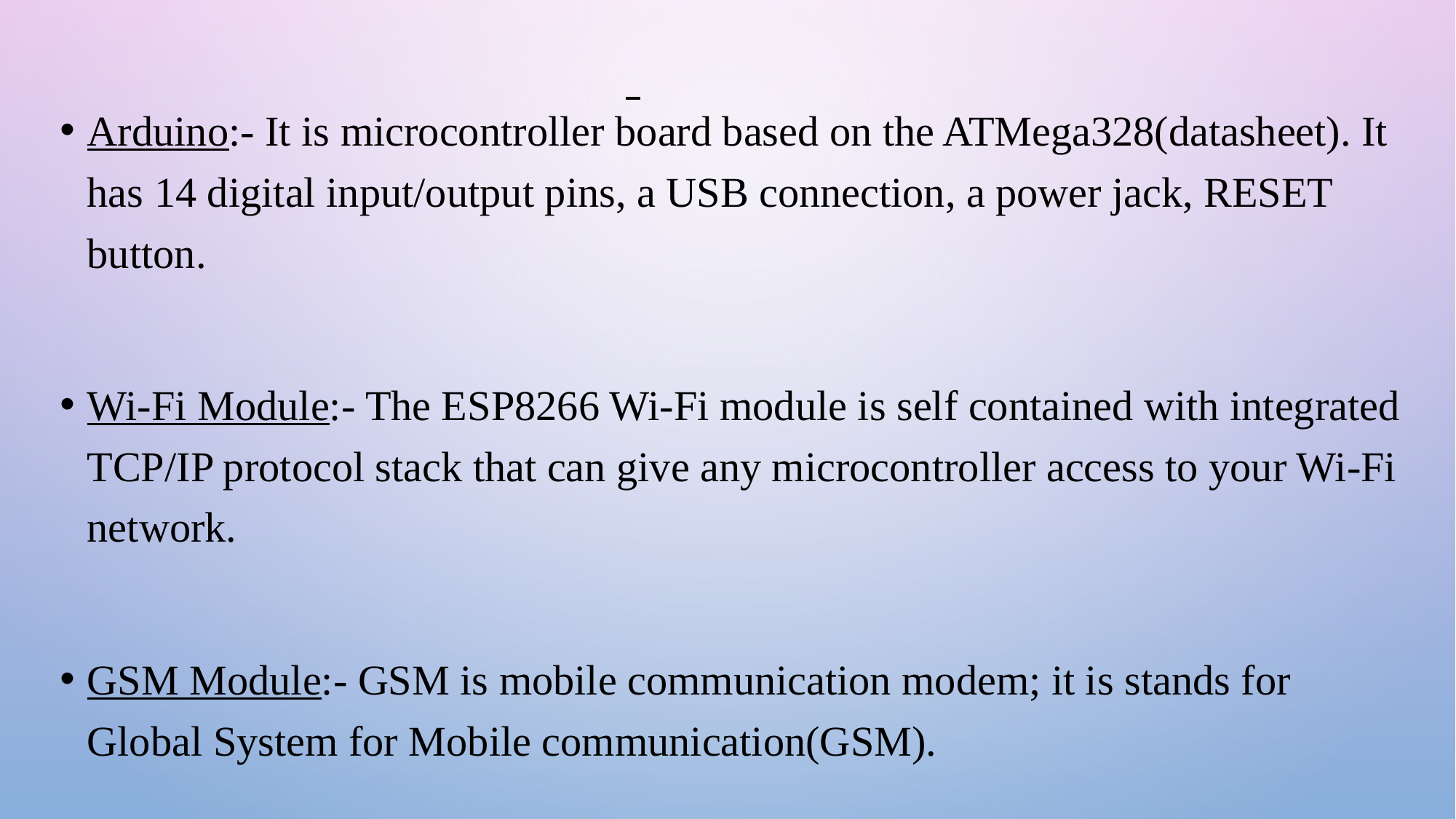

#
Arduino:- It is microcontroller board based on the ATMega328(datasheet). It has 14 digital input/output pins, a USB connection, a power jack, RESET button.

Wi-Fi Module:- The ESP8266 Wi-Fi module is self contained with integrated TCP/IP protocol stack that can give any microcontroller access to your Wi-Fi network.

GSM Module:- GSM is mobile communication modem; it is stands for Global System for Mobile communication(GSM).